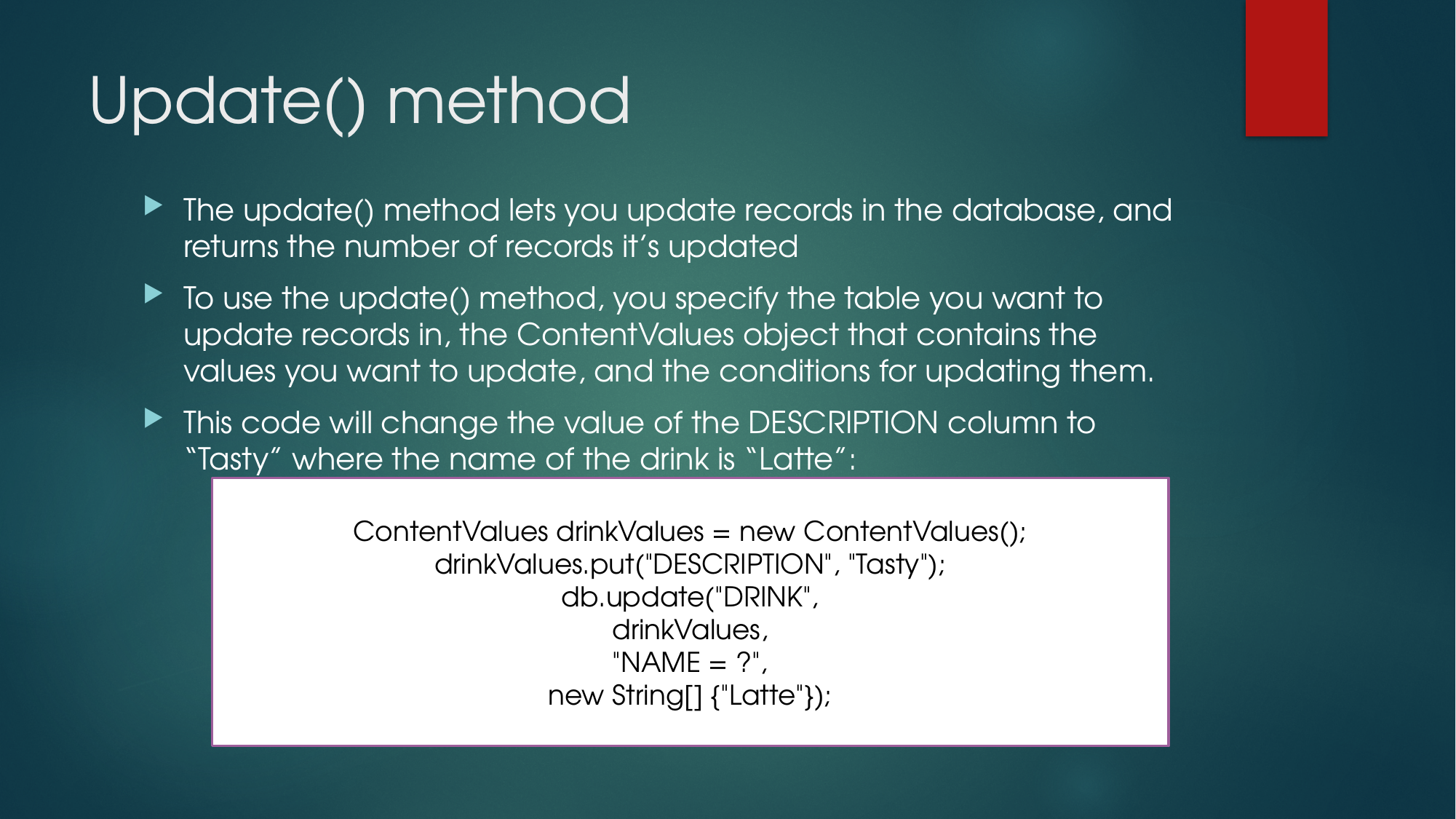

# Update() method
The update() method lets you update records in the database, and returns the number of records it’s updated
To use the update() method, you specify the table you want to update records in, the ContentValues object that contains the values you want to update, and the conditions for updating them.
This code will change the value of the DESCRIPTION column to “Tasty” where the name of the drink is “Latte”:
ContentValues drinkValues = new ContentValues();
drinkValues.put("DESCRIPTION", "Tasty");
db.update("DRINK",
drinkValues,
"NAME = ?",
new String[] {"Latte"});